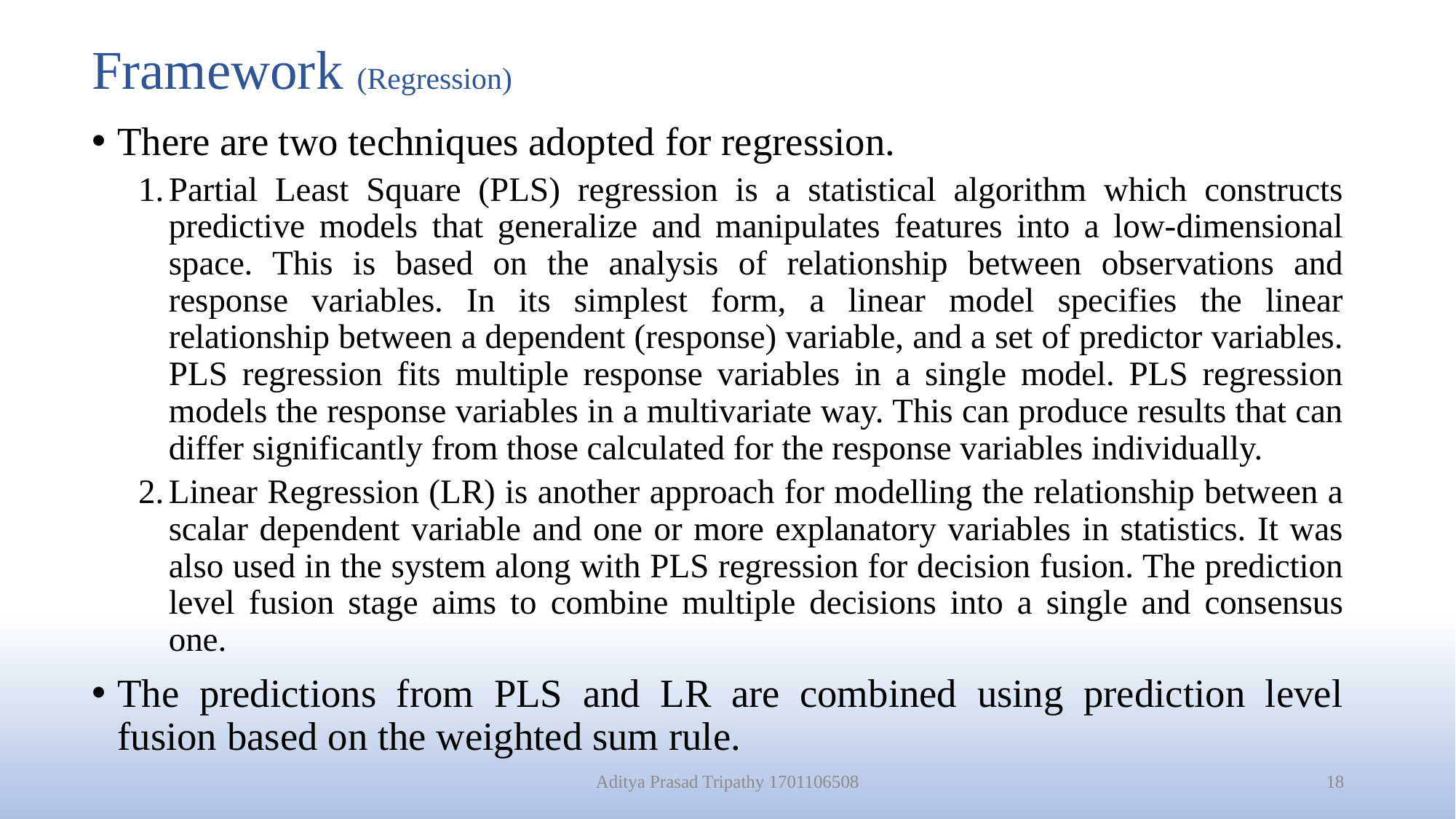

# Framework (Regression)
There are two techniques adopted for regression.
Partial Least Square (PLS) regression is a statistical algorithm which constructs predictive models that generalize and manipulates features into a low-dimensional space. This is based on the analysis of relationship between observations and response variables. In its simplest form, a linear model specifies the linear relationship between a dependent (response) variable, and a set of predictor variables. PLS regression fits multiple response variables in a single model. PLS regression models the response variables in a multivariate way. This can produce results that can differ significantly from those calculated for the response variables individually.
Linear Regression (LR) is another approach for modelling the relationship between a scalar dependent variable and one or more explanatory variables in statistics. It was also used in the system along with PLS regression for decision fusion. The prediction level fusion stage aims to combine multiple decisions into a single and consensus one.
The predictions from PLS and LR are combined using prediction level fusion based on the weighted sum rule.
Aditya Prasad Tripathy 1701106508
18